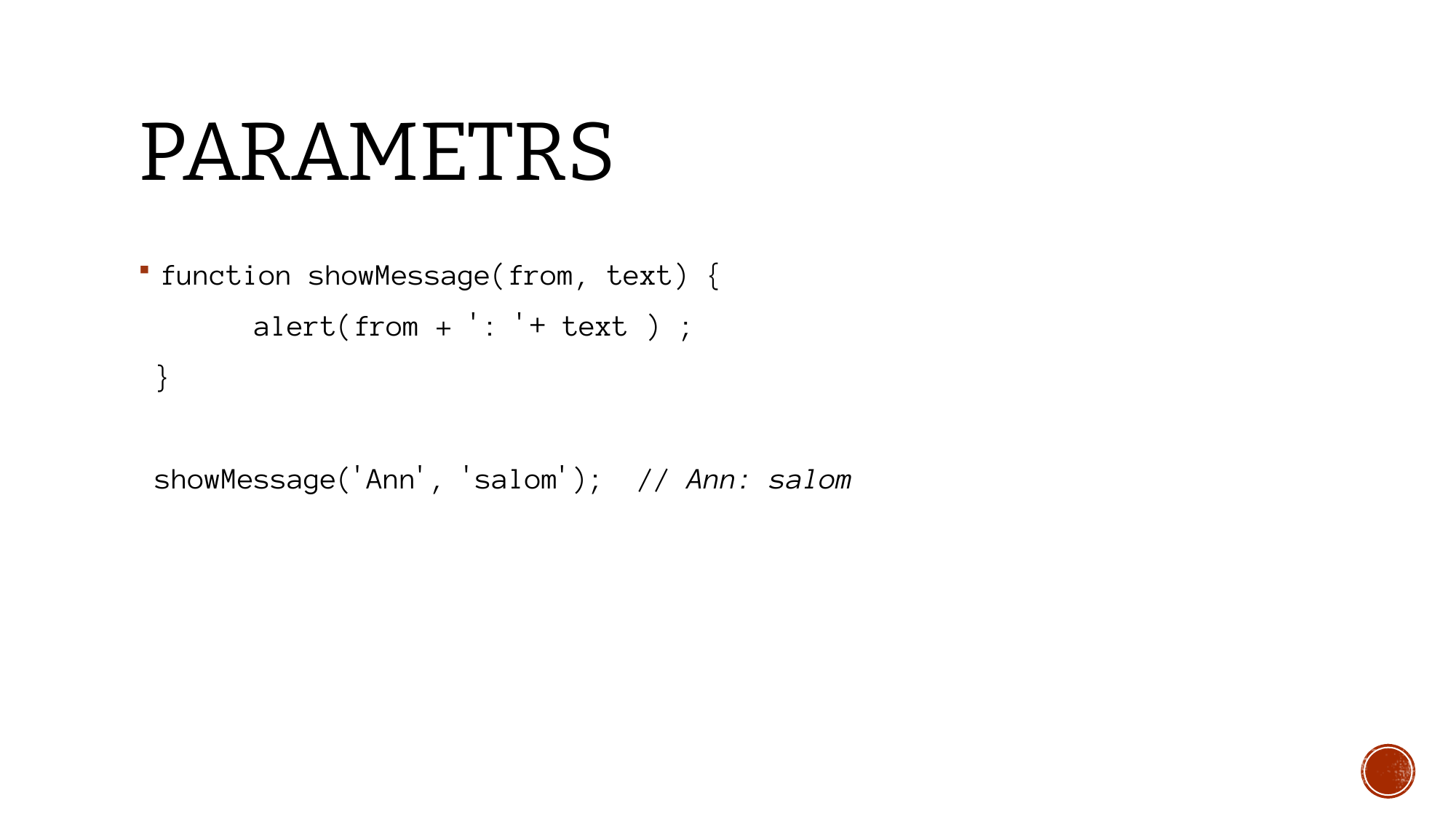

# Parametrs
function showMessage(from, text) {
       alert(from + ' : ' + text ) ;
 }

 showMessage(' Ann' , ' salom' );  // Ann: salom